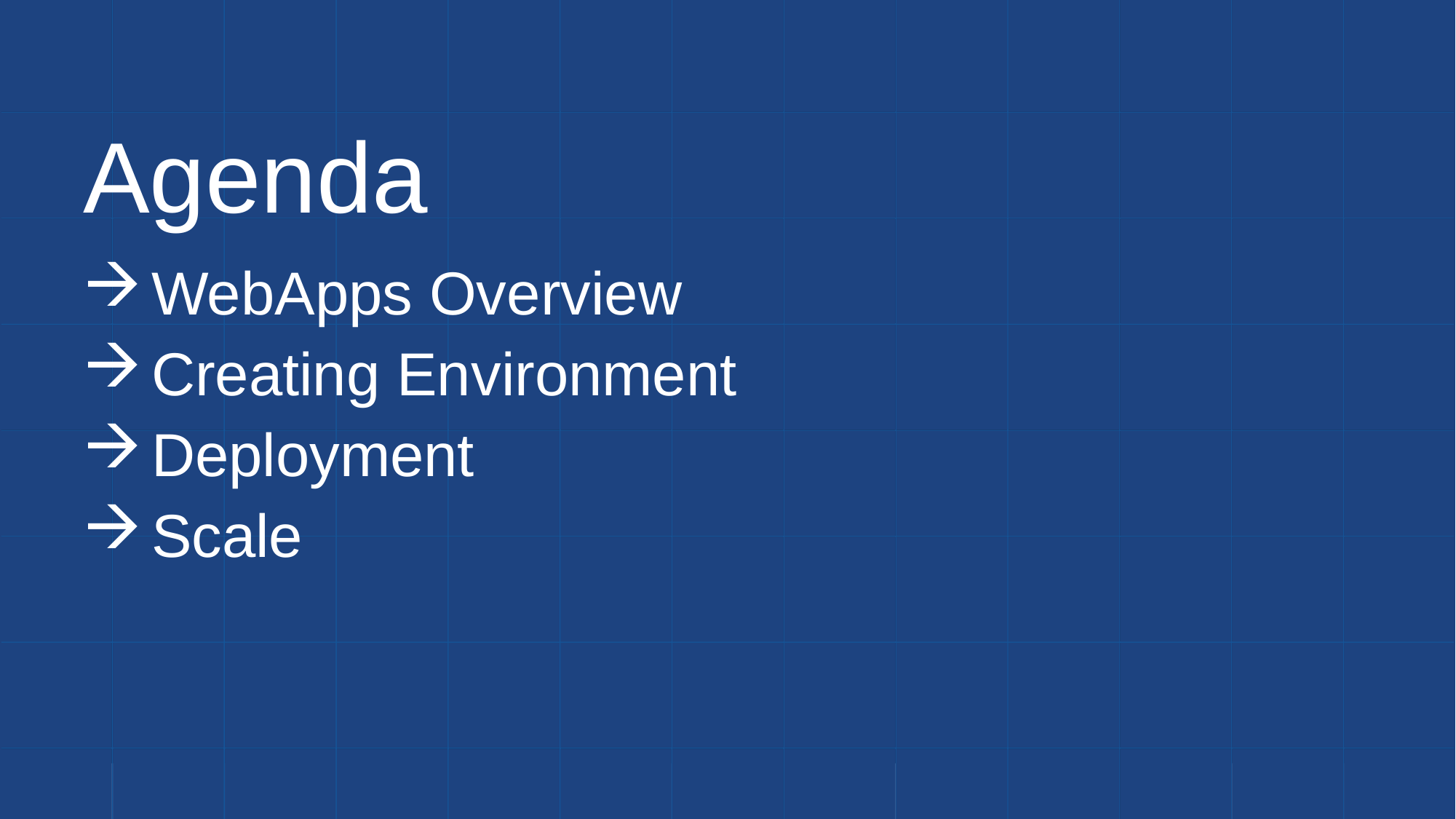

# Agenda
WebApps Overview
Creating Environment
Deployment
Scale